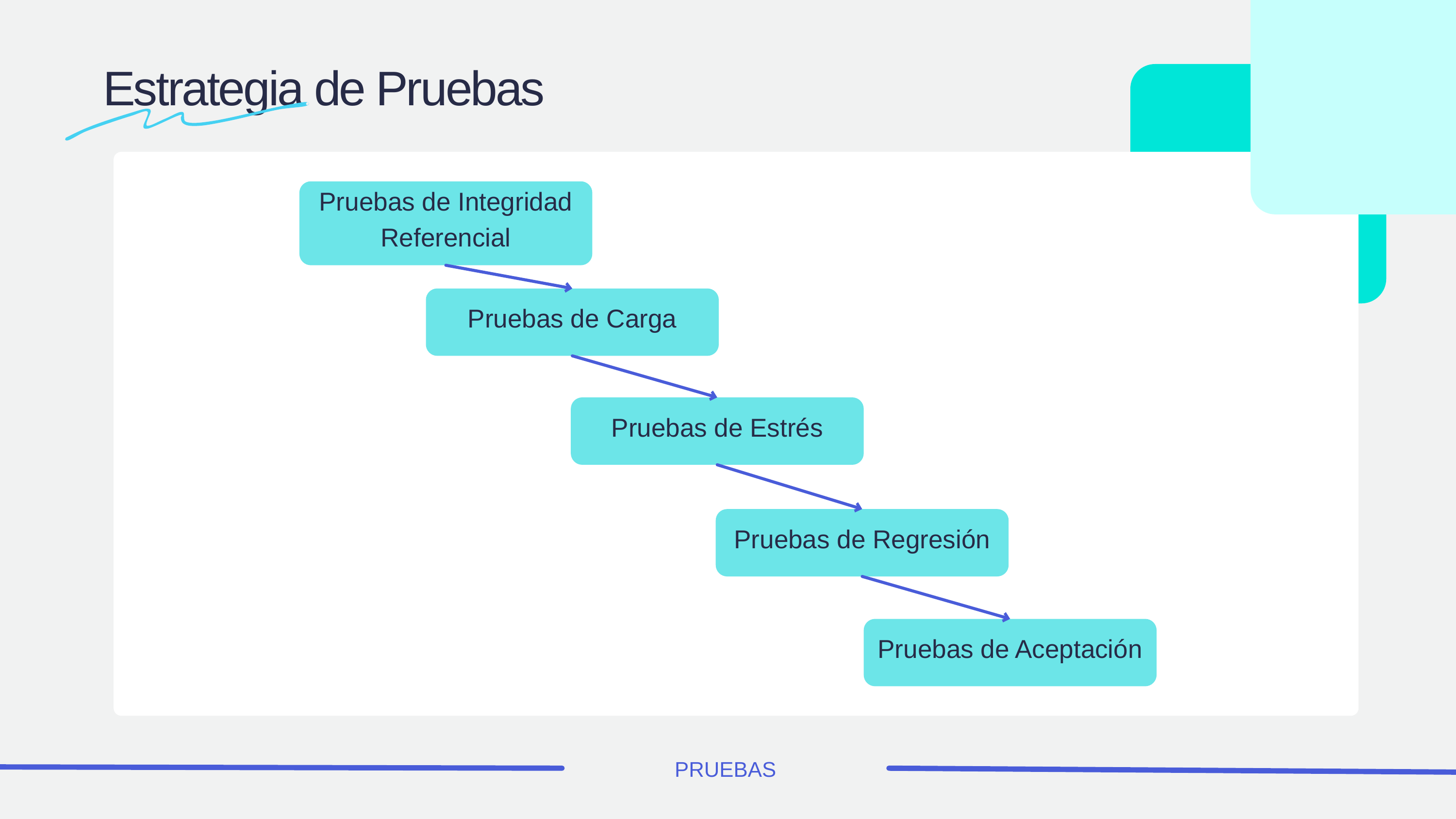

Estrategia de Pruebas

Pruebas de Integridad Referencial

Pruebas de Carga

Pruebas de Estrés

Pruebas de Regresión

Pruebas de Aceptación
PRUEBAS